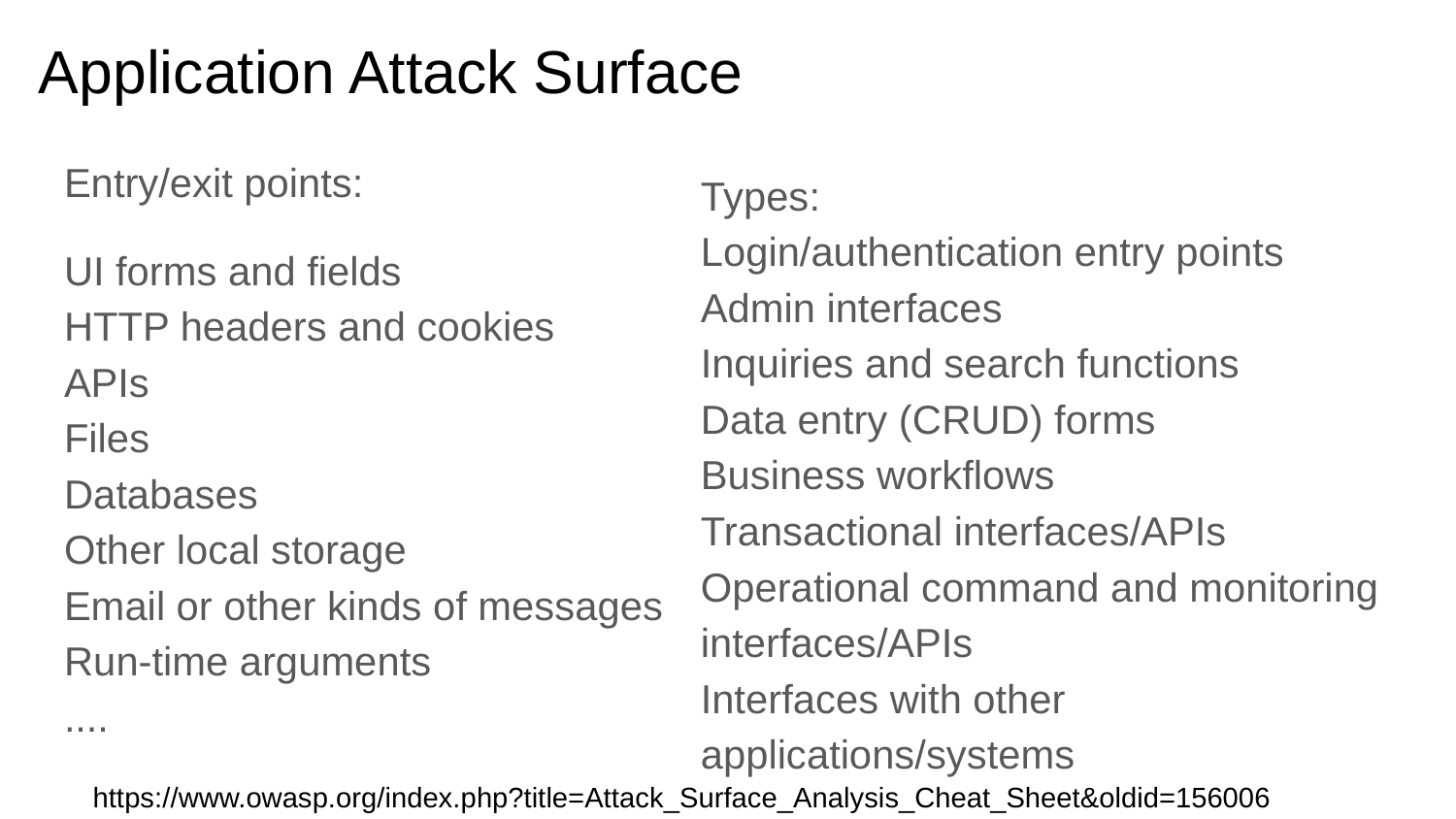

# Application Attack Surface

Entry/exit points:
UI forms and fields
HTTP headers and cookies
APIs
Files
Databases
Other local storage
Email or other kinds of messages
Run-time arguments
....

Types:
Login/authentication entry points
Admin interfaces
Inquiries and search functions
Data entry (CRUD) forms
Business workflows
Transactional interfaces/APIs
Operational command and monitoring interfaces/APIs
Interfaces with other applications/systems
.
https://www.owasp.org/index.php?title=Attack_Surface_Analysis_Cheat_Sheet&oldid=156006